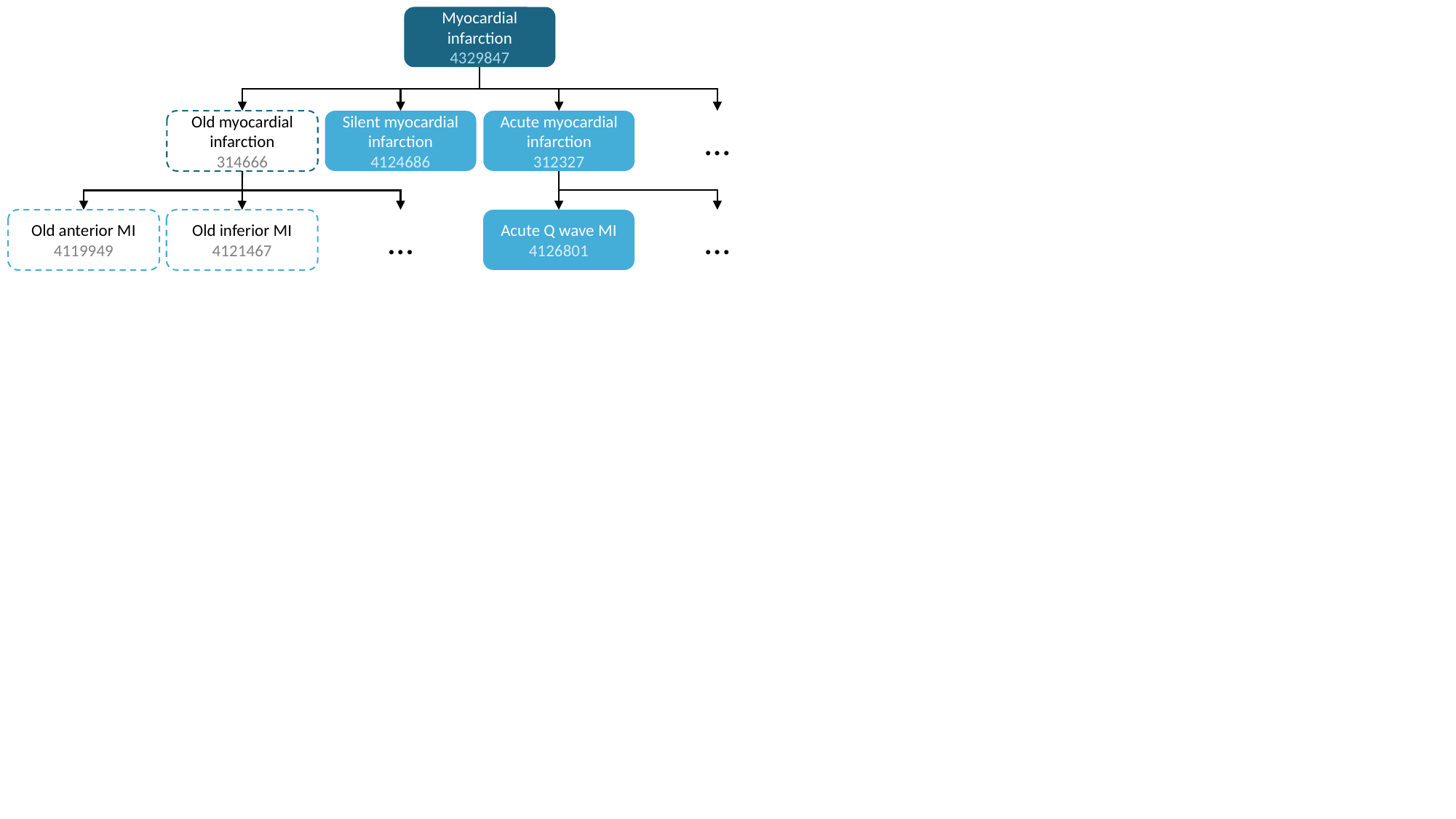

Myocardial infarction
4329847
Old myocardial infarction
314666
Silent myocardial infarction
4124686
Acute myocardial infarction
312327
…
…
Old inferior MI
4121467
…
Old anterior MI
4119949
Acute Q wave MI
4126801